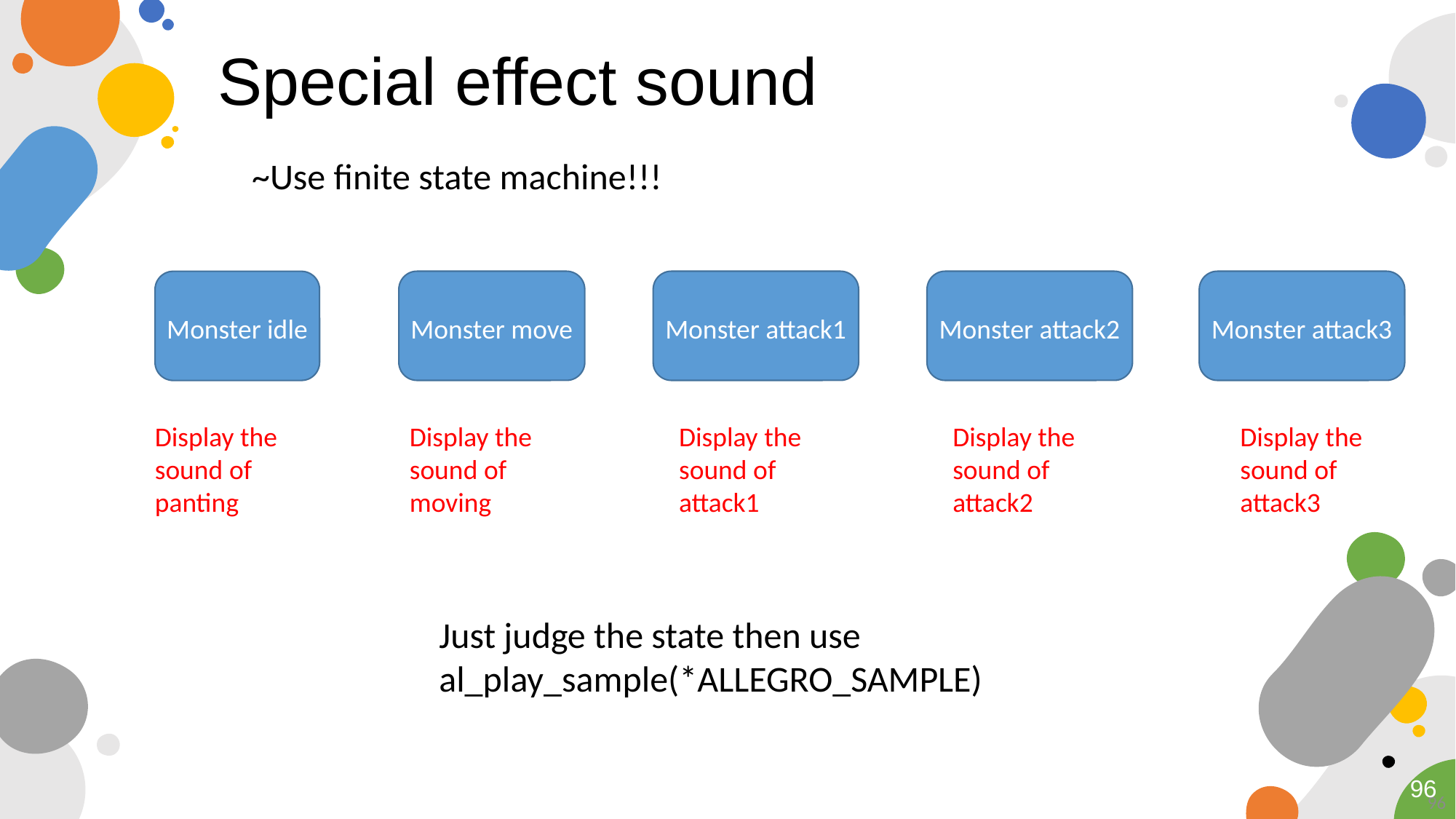

Special effect sound

~Use finite state machine!!!

Monster move
Monster attack1
Monster attack2
Monster attack3
Monster idle
Display the sound of moving
Display the sound of attack1
Display the sound of attack2
Display the sound of attack3
Display the sound of panting
Just judge the state then use al_play_sample(*ALLEGRO_SAMPLE)
96
96